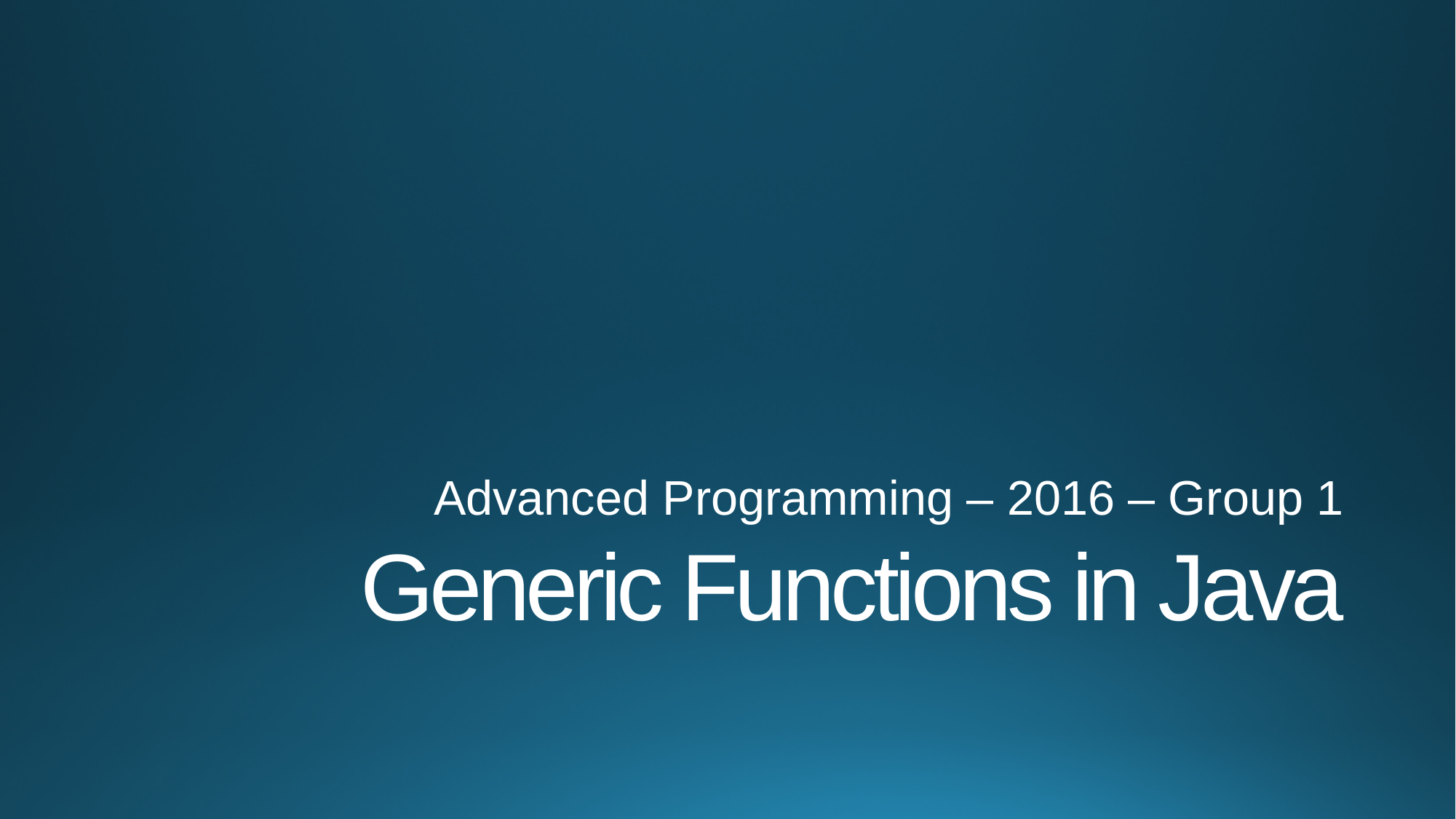

Advanced Programming – 2016 – Group 1
# Generic Functions in Java